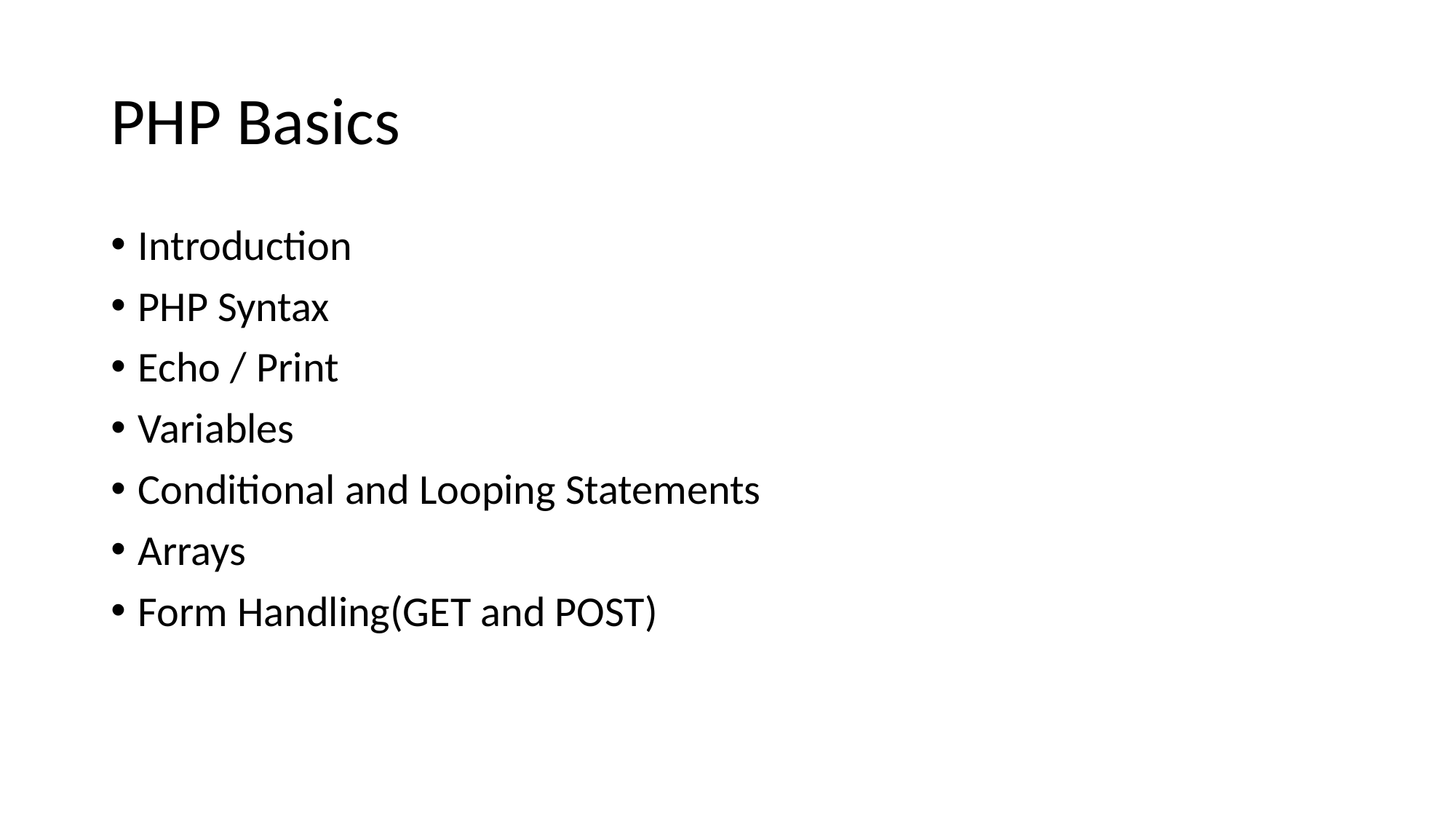

# PHP Basics
Introduction
PHP Syntax
Echo / Print
Variables
Conditional and Looping Statements
Arrays
Form Handling(GET and POST)